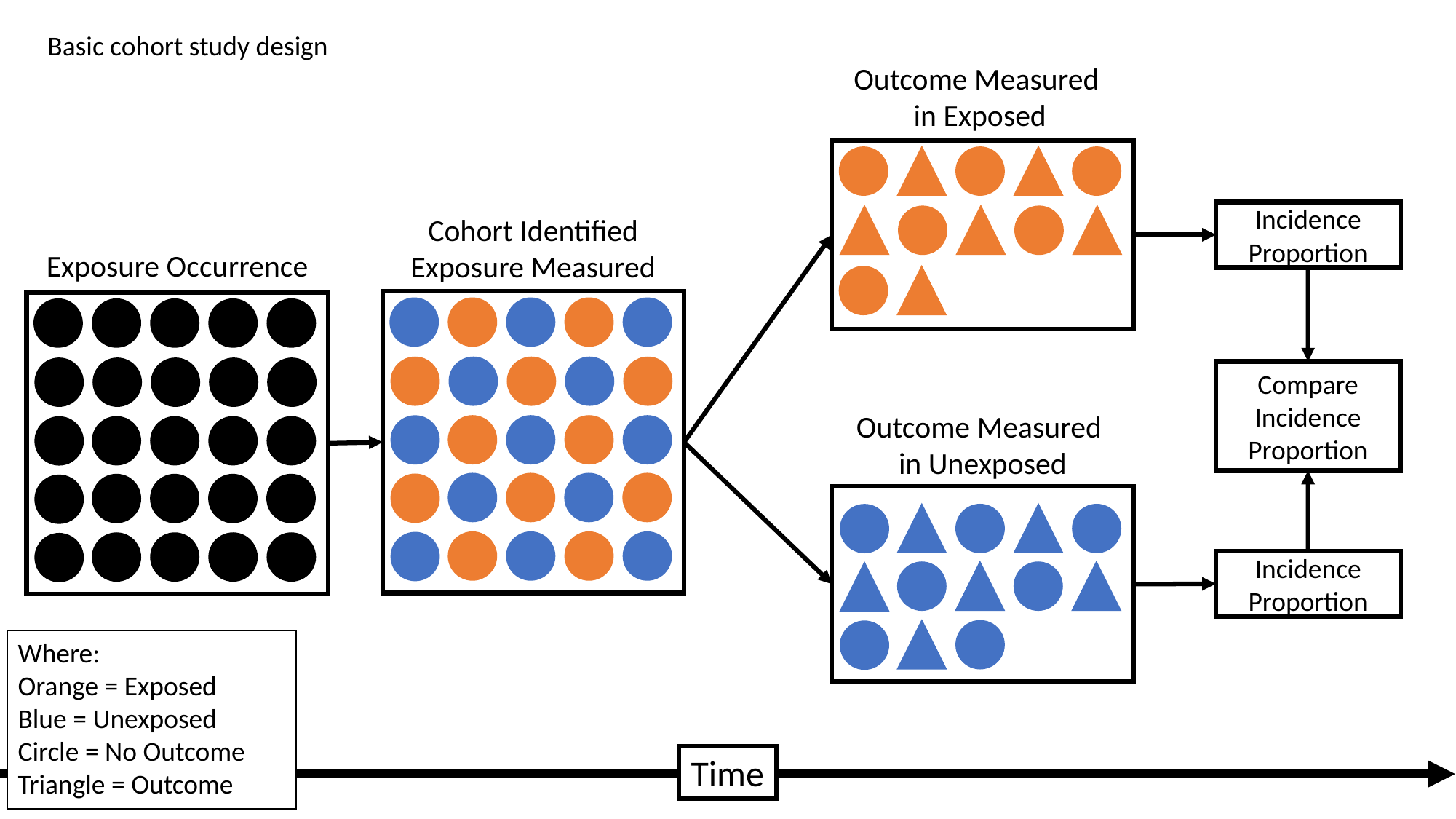

Basic cohort study design
Outcome Measured
in Exposed

Incidence Proportion
Cohort Identified
Exposure Measured
Exposure Occurrence

Compare Incidence Proportion
Outcome Measured
in Unexposed

Incidence Proportion
Where:
Orange = Exposed
Blue = Unexposed
Circle = No Outcome
Triangle = Outcome
Time